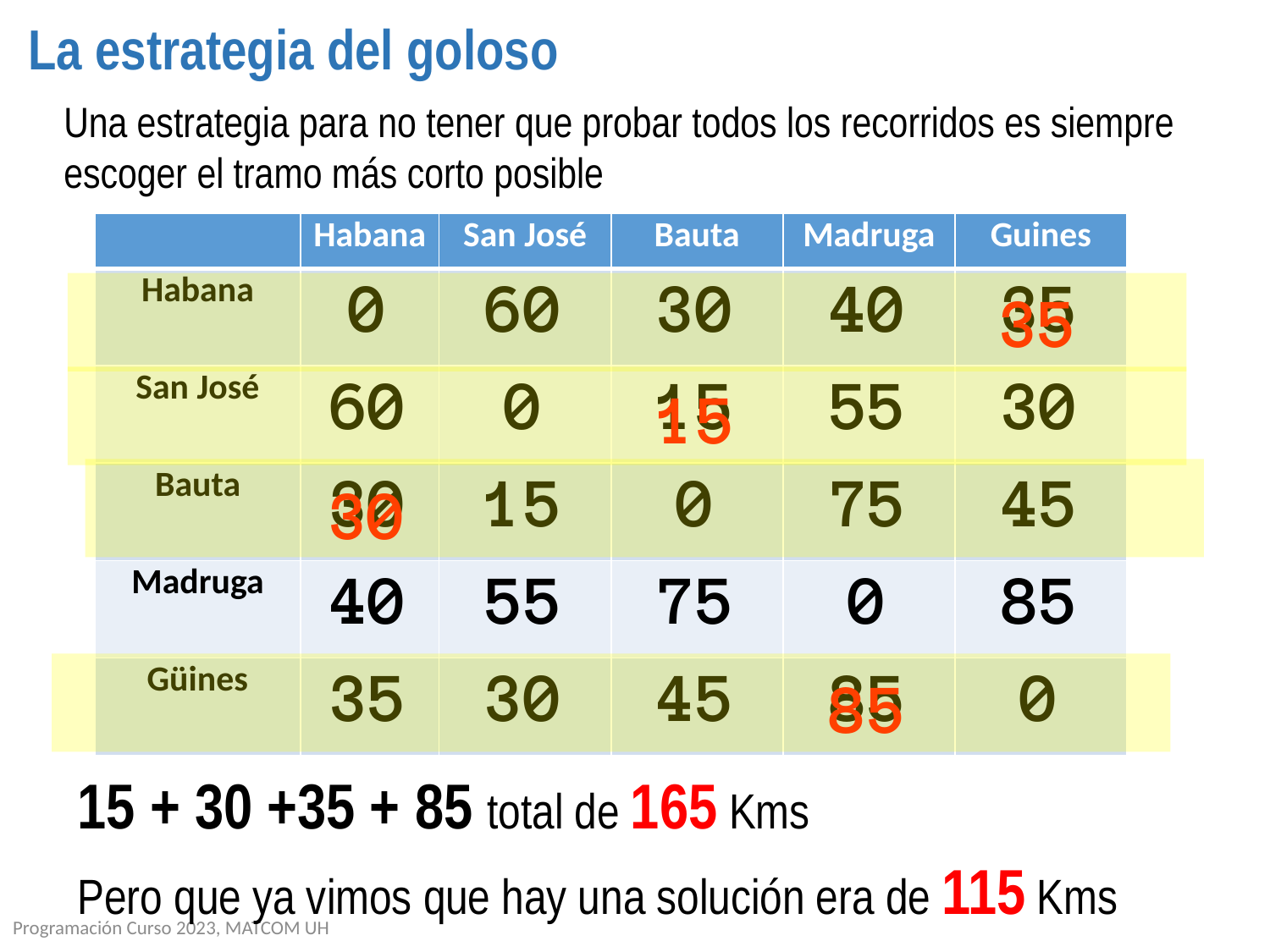

# La estrategia del goloso
Una estrategia para no tener que probar todos los recorridos es siempre escoger el tramo más corto posible
|  | Habana | San José | Bauta | Madruga | Guines |
| --- | --- | --- | --- | --- | --- |
| Habana | 0 | 60 | 30 | 40 | 35 |
| San José | 60 | 0 | 15 | 55 | 30 |
| Bauta | 30 | 15 | 0 | 75 | 45 |
| Madruga | 40 | 55 | 75 | 0 | 85 |
| Güines | 35 | 30 | 45 | 85 | 0 |
35

15

30

85
15 + 30 +35 + 85 total de 165 Kms
Pero que ya vimos que hay una solución era de 115 Kms
Programación Curso 2023, MATCOM UH
5